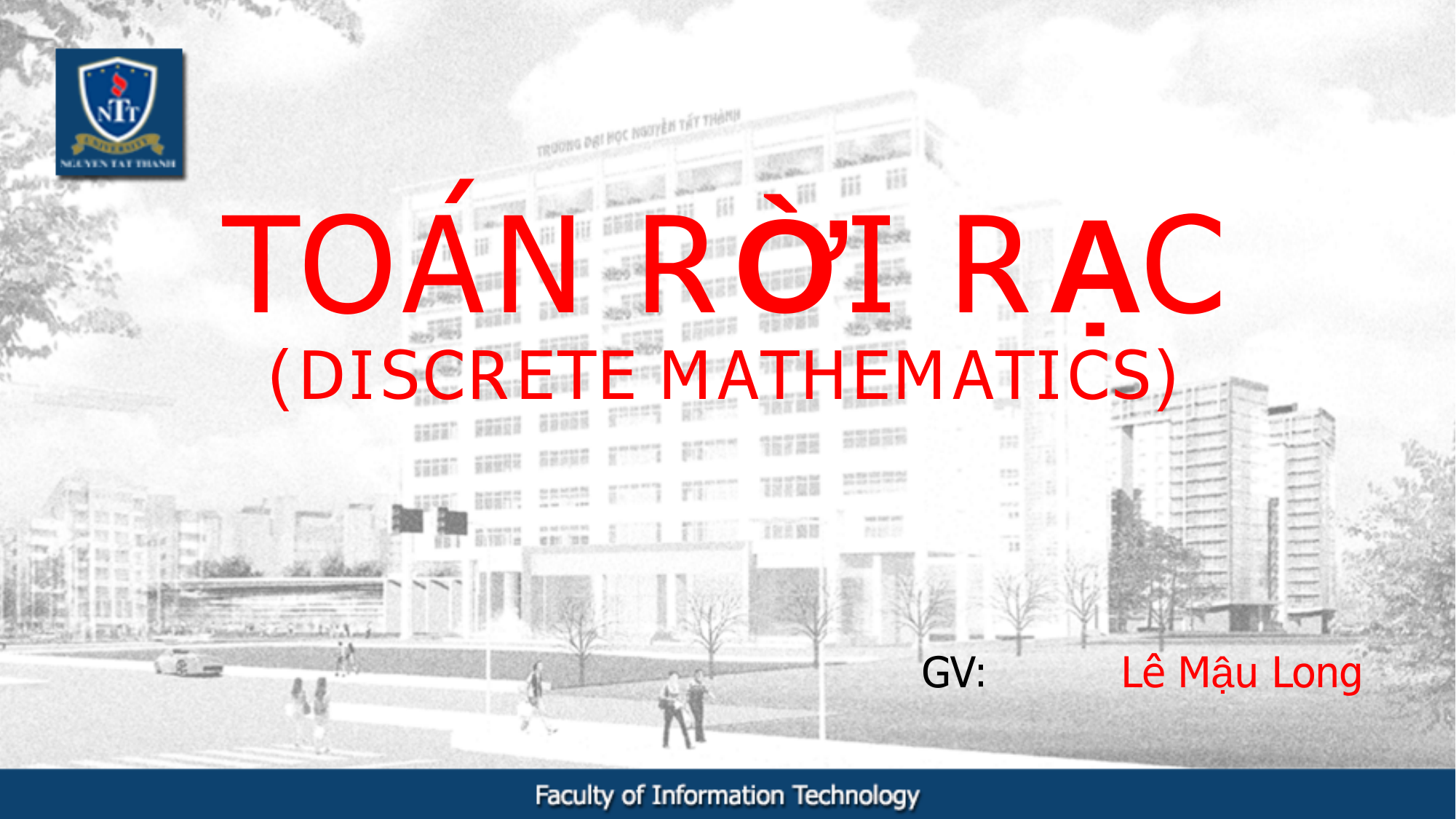

# TOÁN RỜI RẠC (DISCRETE MATHEMATICS)
GV:          Lê Mậu Long
1